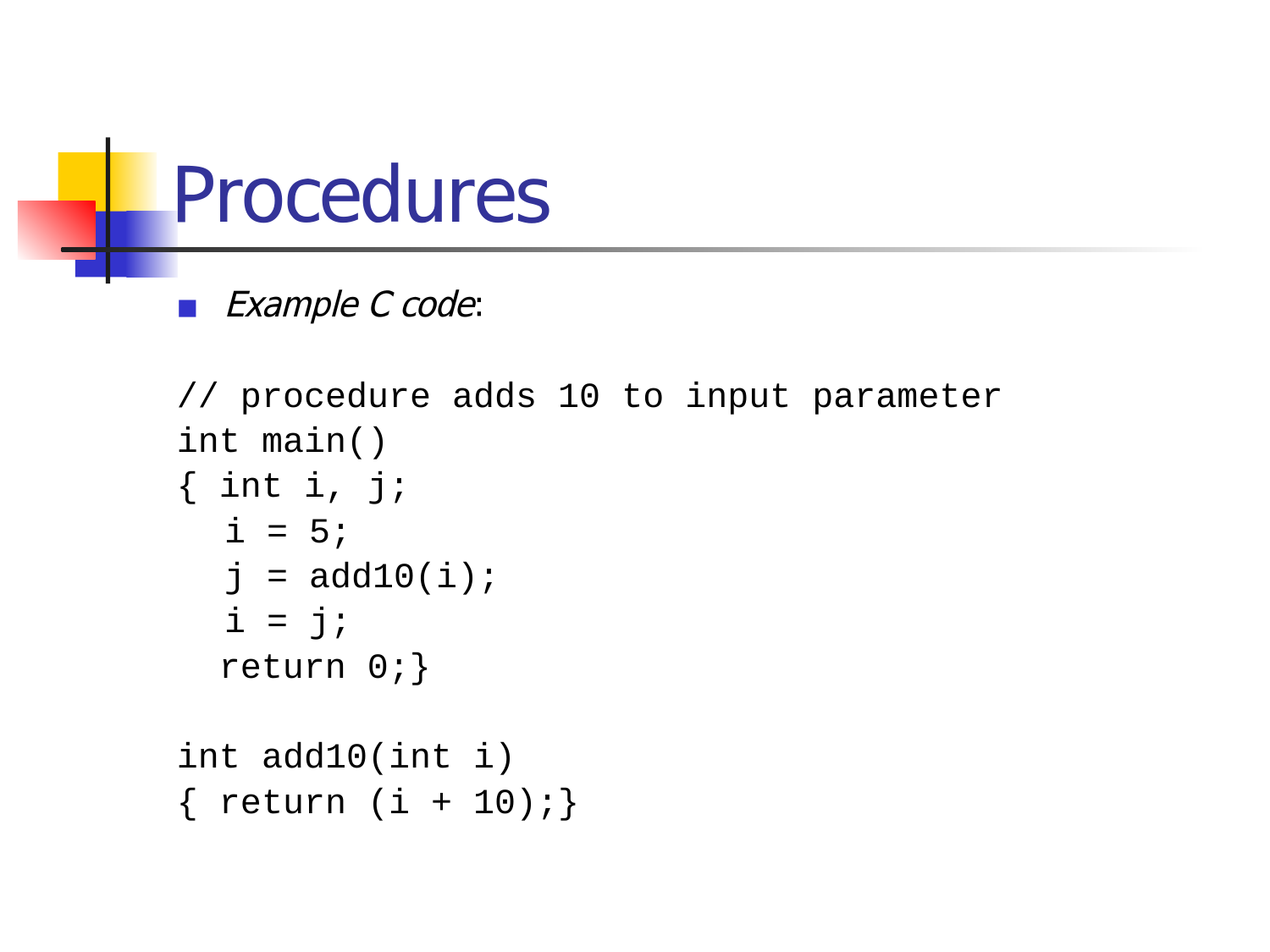

# Procedures
Example C code:

// procedure adds 10 to input parameter
int main()
{ int i, j;
	i = 5;
	j = add10(i);
	i = j;
  return 0;}

int add10(int i)
{ return (i + 10);}